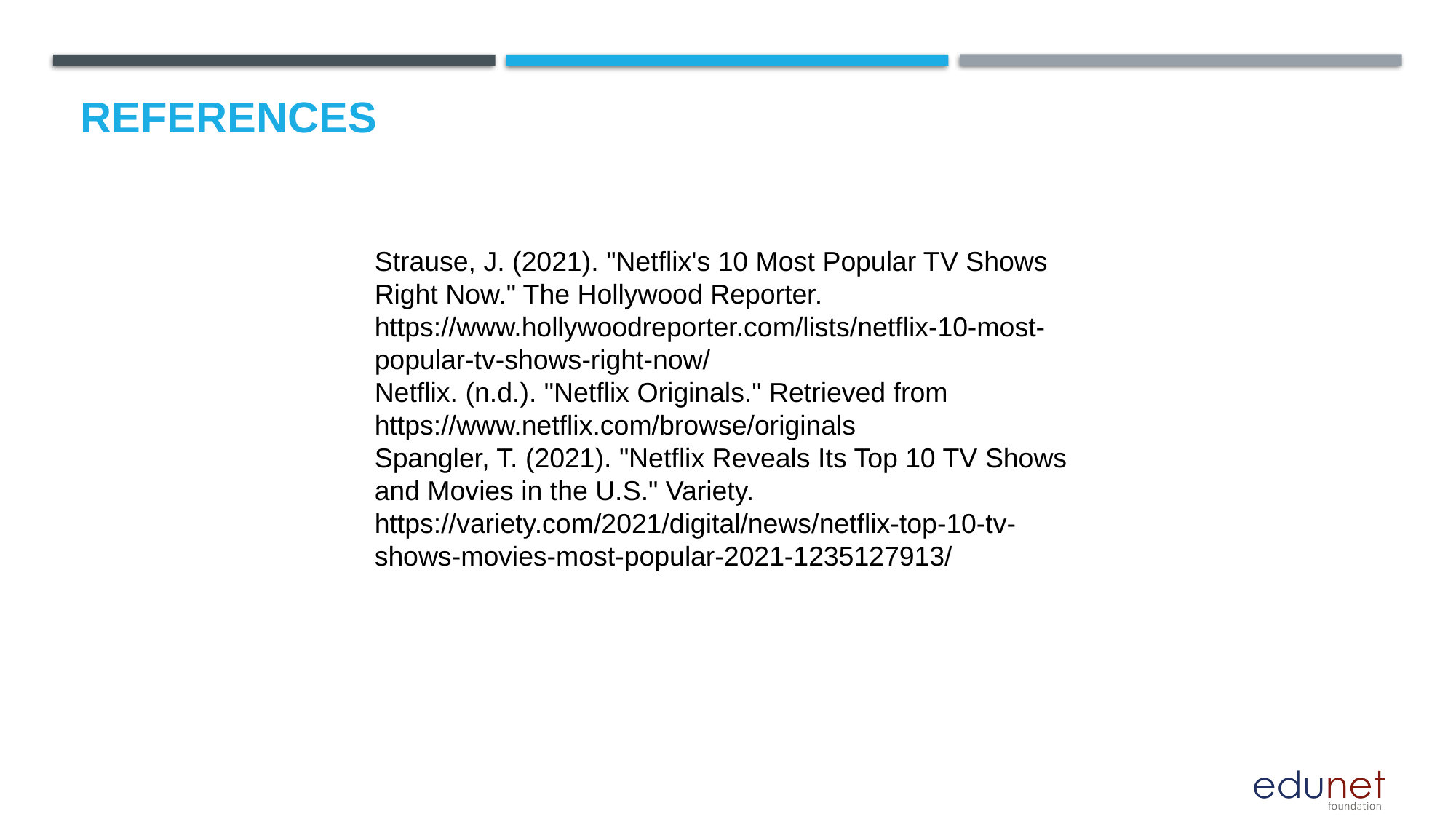

# References

Strause, J. (2021). "Netflix's 10 Most Popular TV Shows Right Now." The Hollywood Reporter. https://www.hollywoodreporter.com/lists/netflix-10-most-popular-tv-shows-right-now/
Netflix. (n.d.). "Netflix Originals." Retrieved from https://www.netflix.com/browse/originals
Spangler, T. (2021). "Netflix Reveals Its Top 10 TV Shows and Movies in the U.S." Variety. https://variety.com/2021/digital/news/netflix-top-10-tv-shows-movies-most-popular-2021-1235127913/